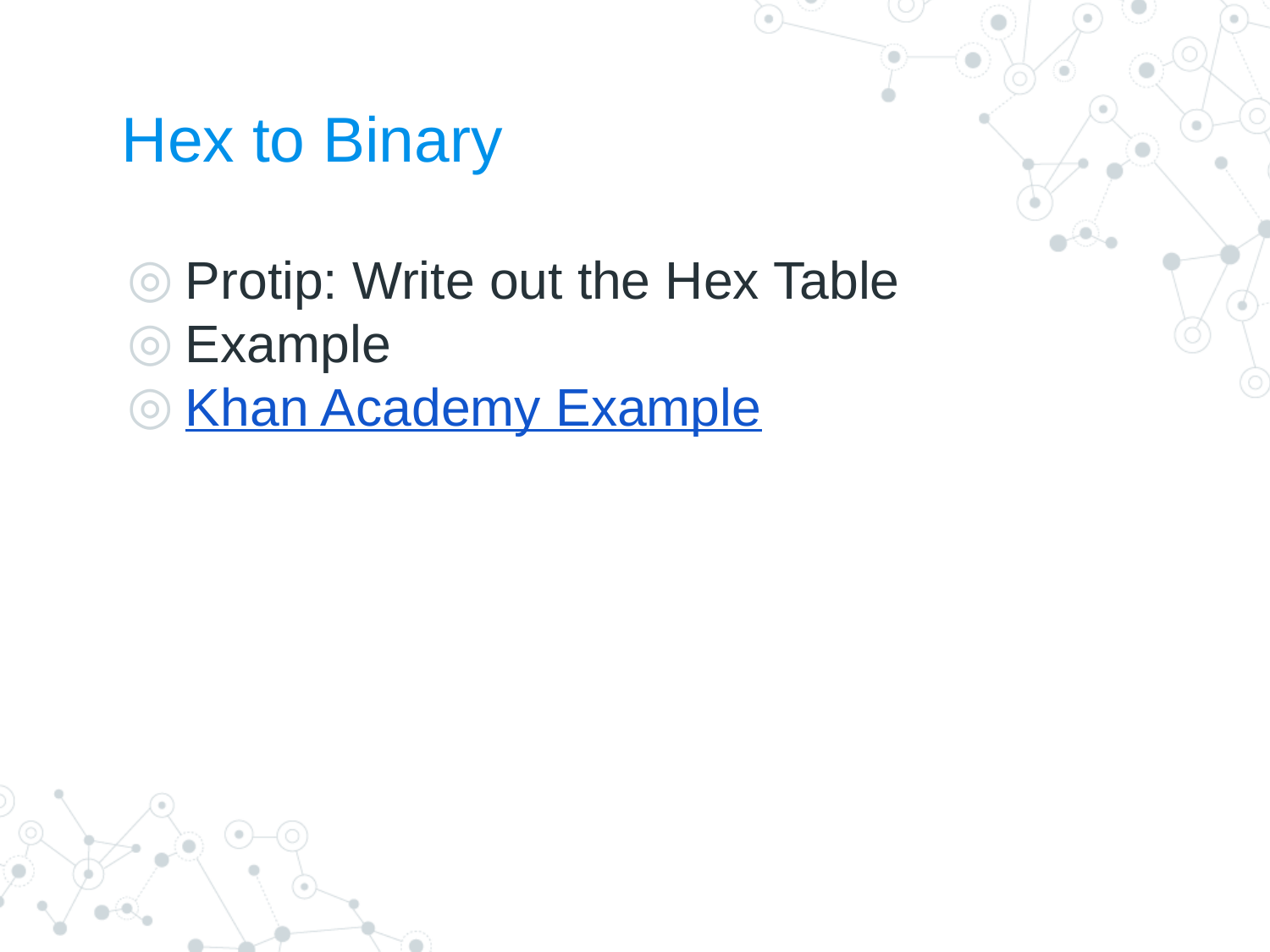

# Hex to Binary
Protip: Write out the Hex Table
Example
Khan Academy Example